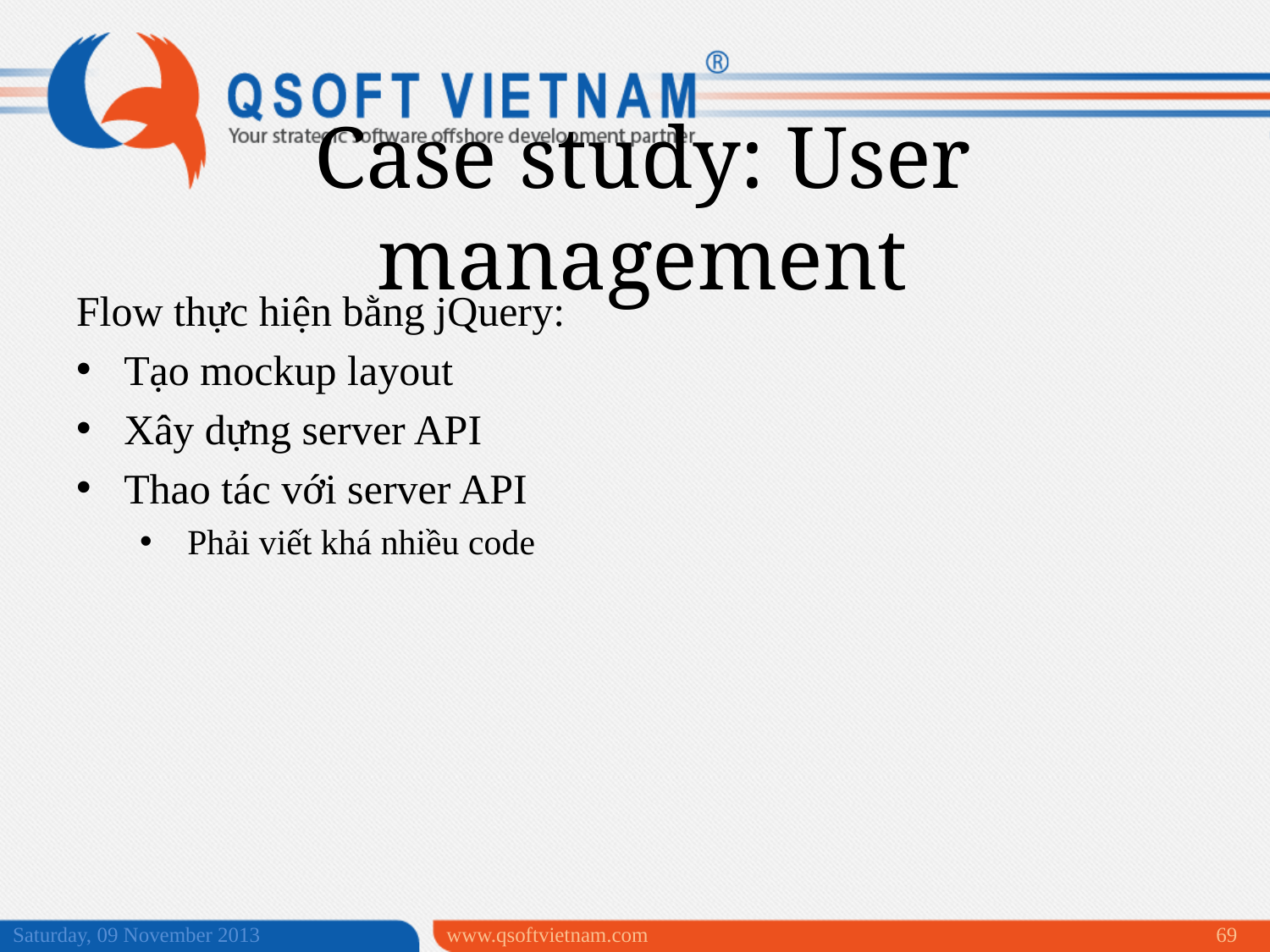

Case study: User management
Flow thực hiện bằng jQuery:
Tạo mockup layout
Xây dựng server API
Thao tác với server API
Phải viết khá nhiều code
Saturday, 09 November 2013
www.qsoftvietnam.com
69